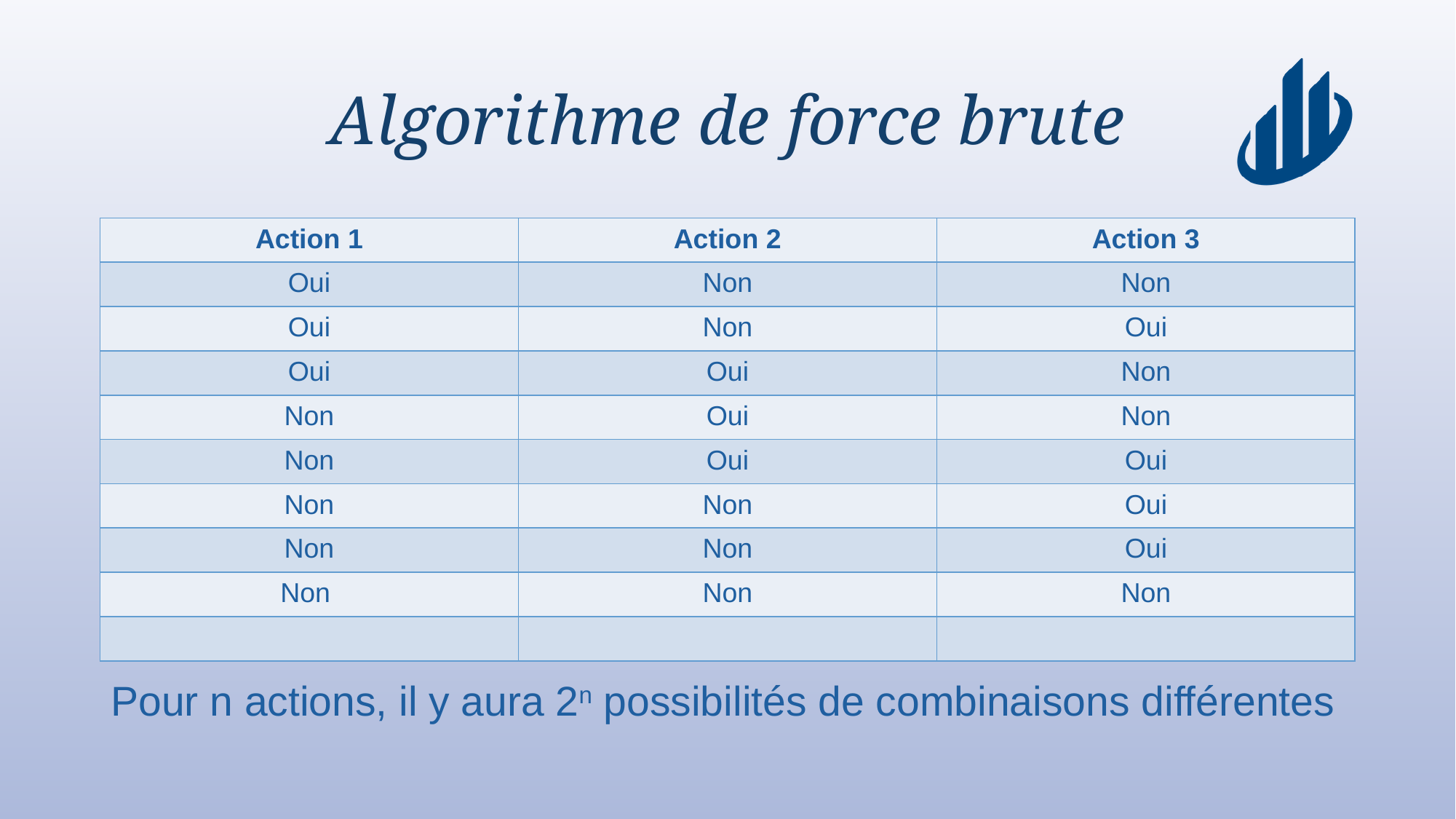

# Algorithme de force brute
| Action 1 | Action 2 | Action 3 |
| --- | --- | --- |
| Oui | Non | Non |
| Oui | Non | Oui |
| Oui | Oui | Non |
| Non | Oui | Non |
| Non | Oui | Oui |
| Non | Non | Oui |
| Non | Non | Oui |
| Non | Non | Non |
|  |  |  |
Pour n actions, il y aura 2n possibilités de combinaisons différentes